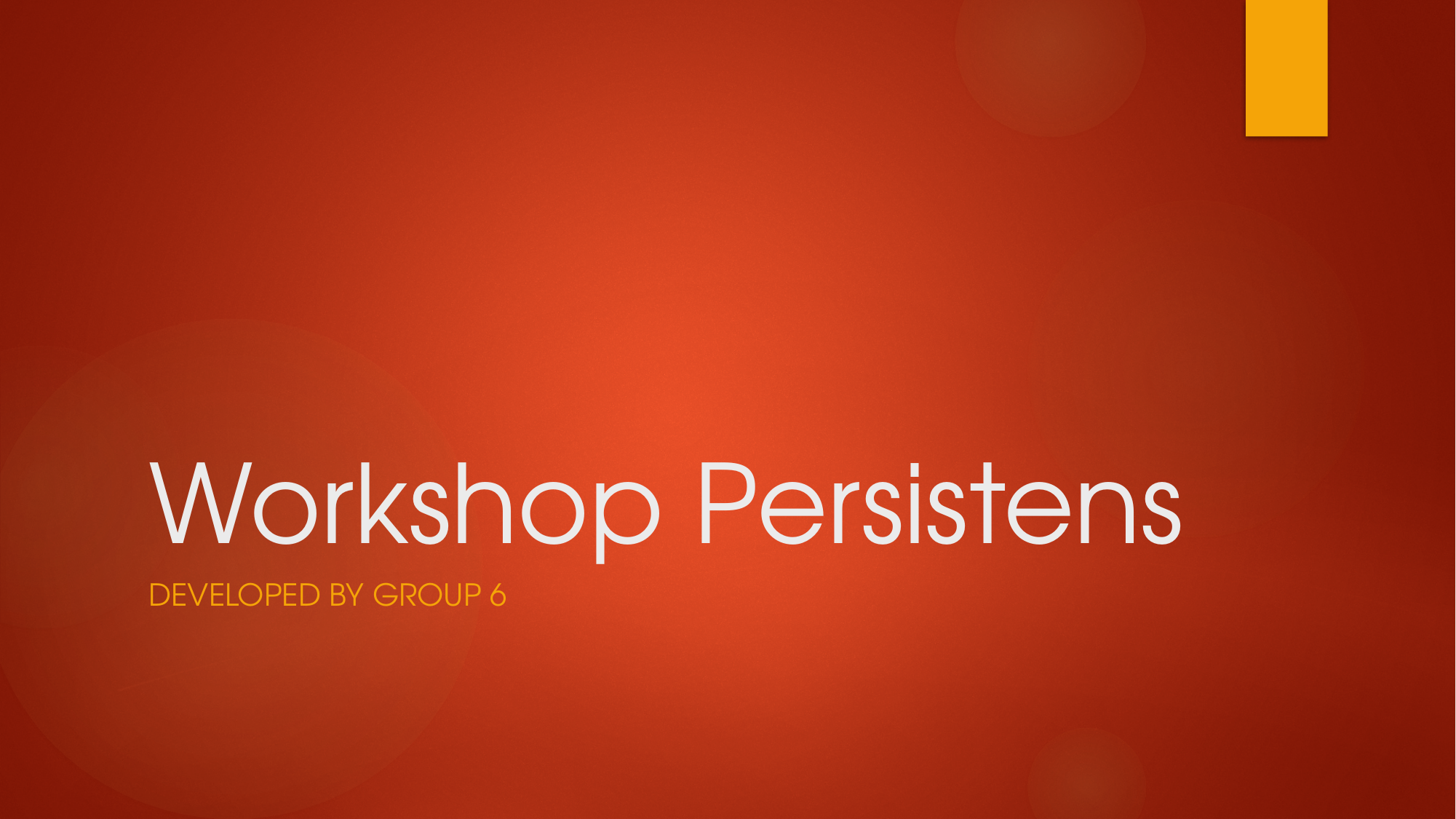

# Workshop Persistens
Developed by group 6